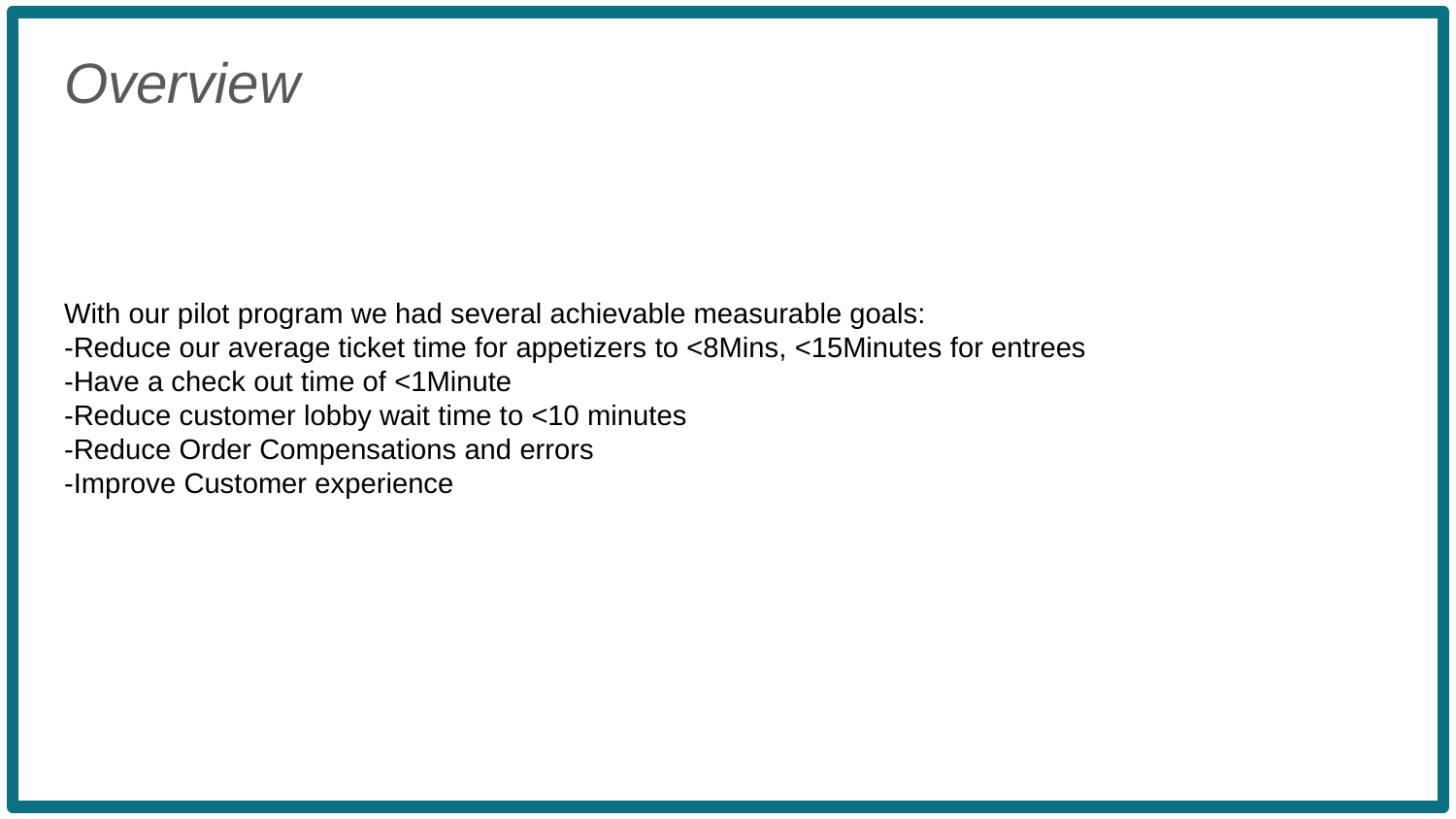

Overview
With our pilot program we had several achievable measurable goals:
-Reduce our average ticket time for appetizers to <8Mins, <15Minutes for entrees
-Have a check out time of <1Minute
-Reduce customer lobby wait time to <10 minutes
-Reduce Order Compensations and errors
-Improve Customer experience